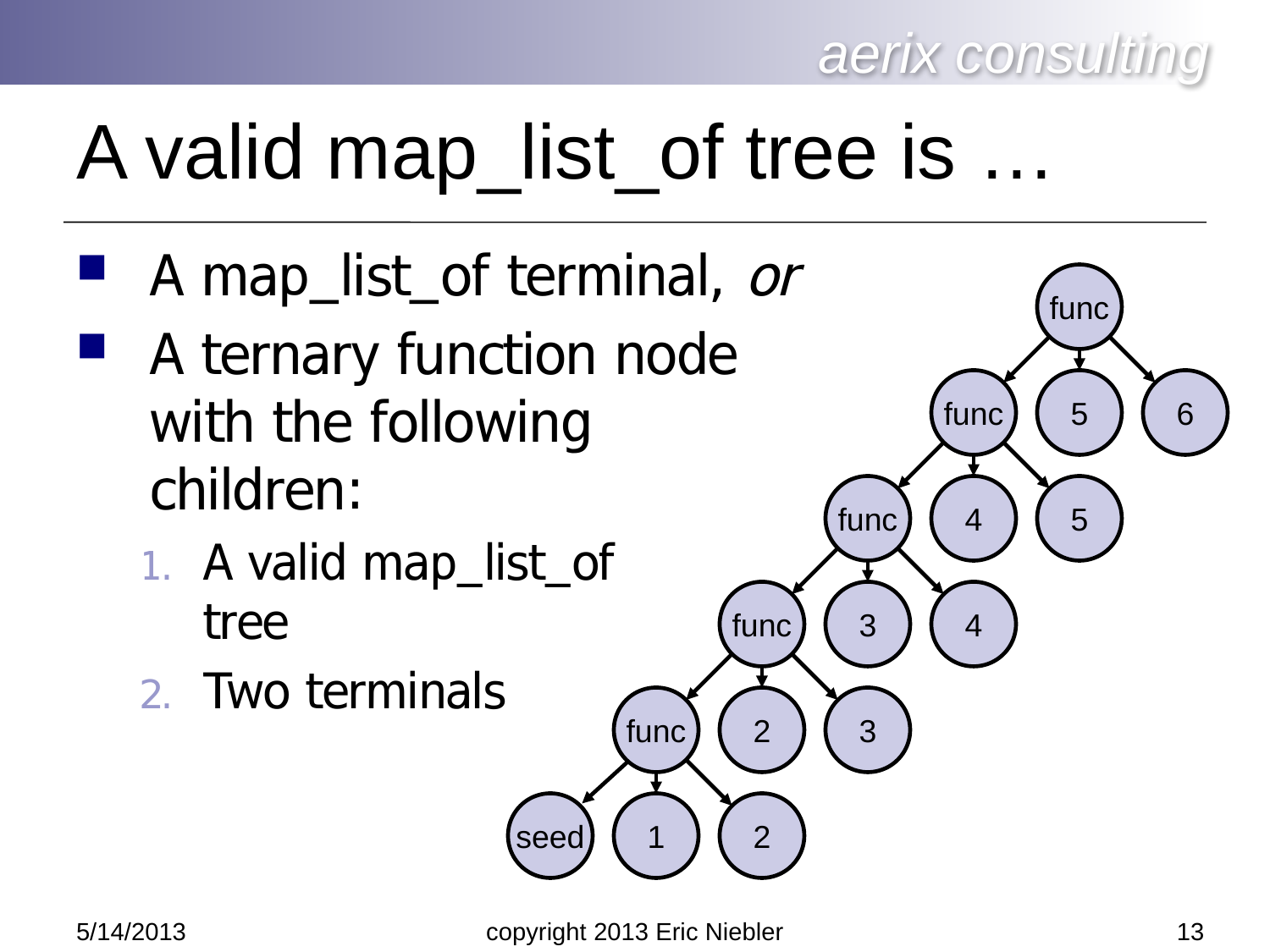

# A valid map_list_of tree is …
A map_list_of terminal, or
A ternary function node with the following   children:
A valid map_list_of          tree
Two terminals
func
func
5
6
func
4
5
func
3
4
func
2
3
seed
1
2
13
5/14/2013
copyright 2013 Eric Niebler